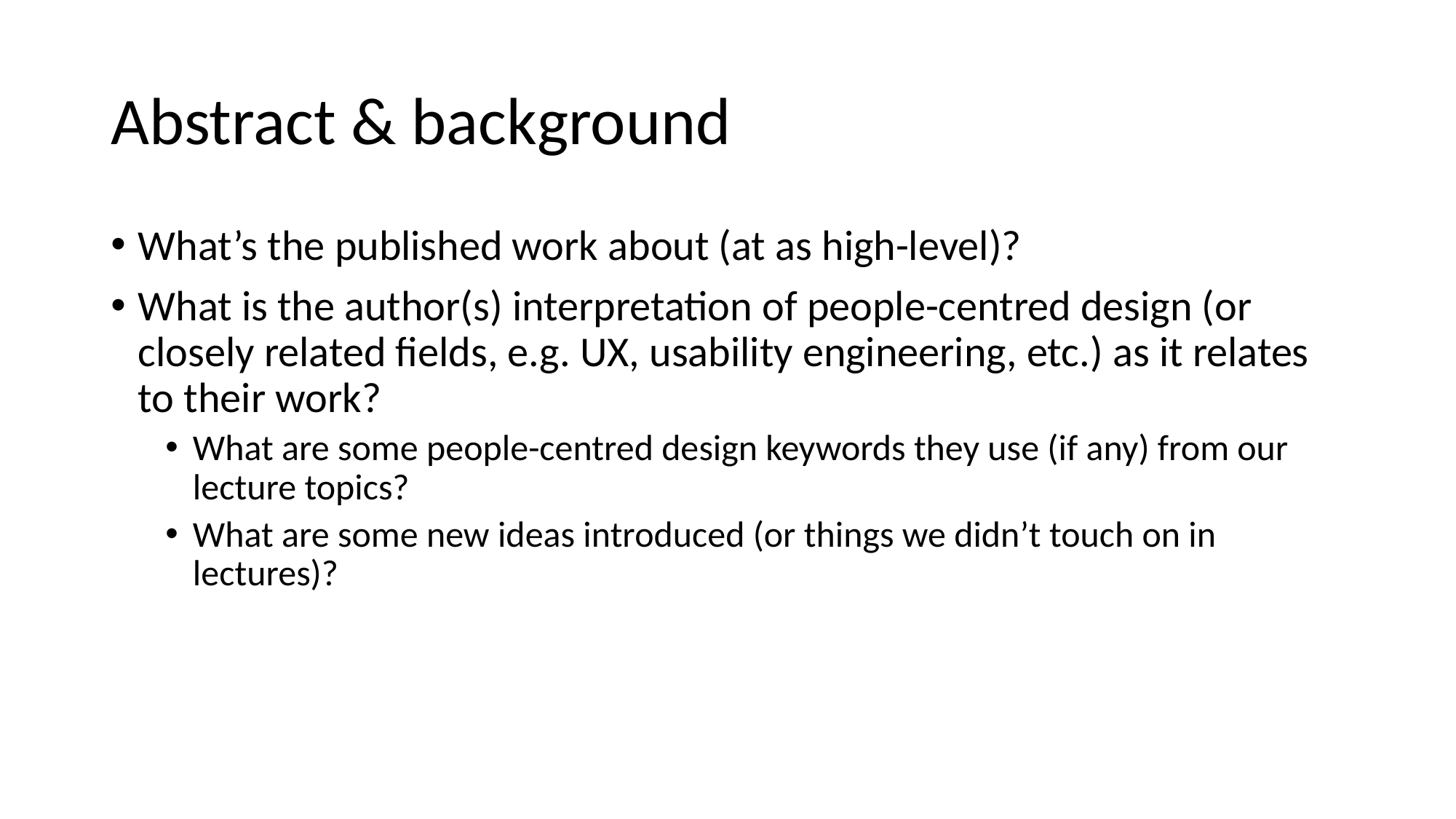

# Abstract & background
What’s the published work about (at as high-level)?
What is the author(s) interpretation of people-centred design (or closely related fields, e.g. UX, usability engineering, etc.) as it relates to their work?
What are some people-centred design keywords they use (if any) from our lecture topics?
What are some new ideas introduced (or things we didn’t touch on in lectures)?